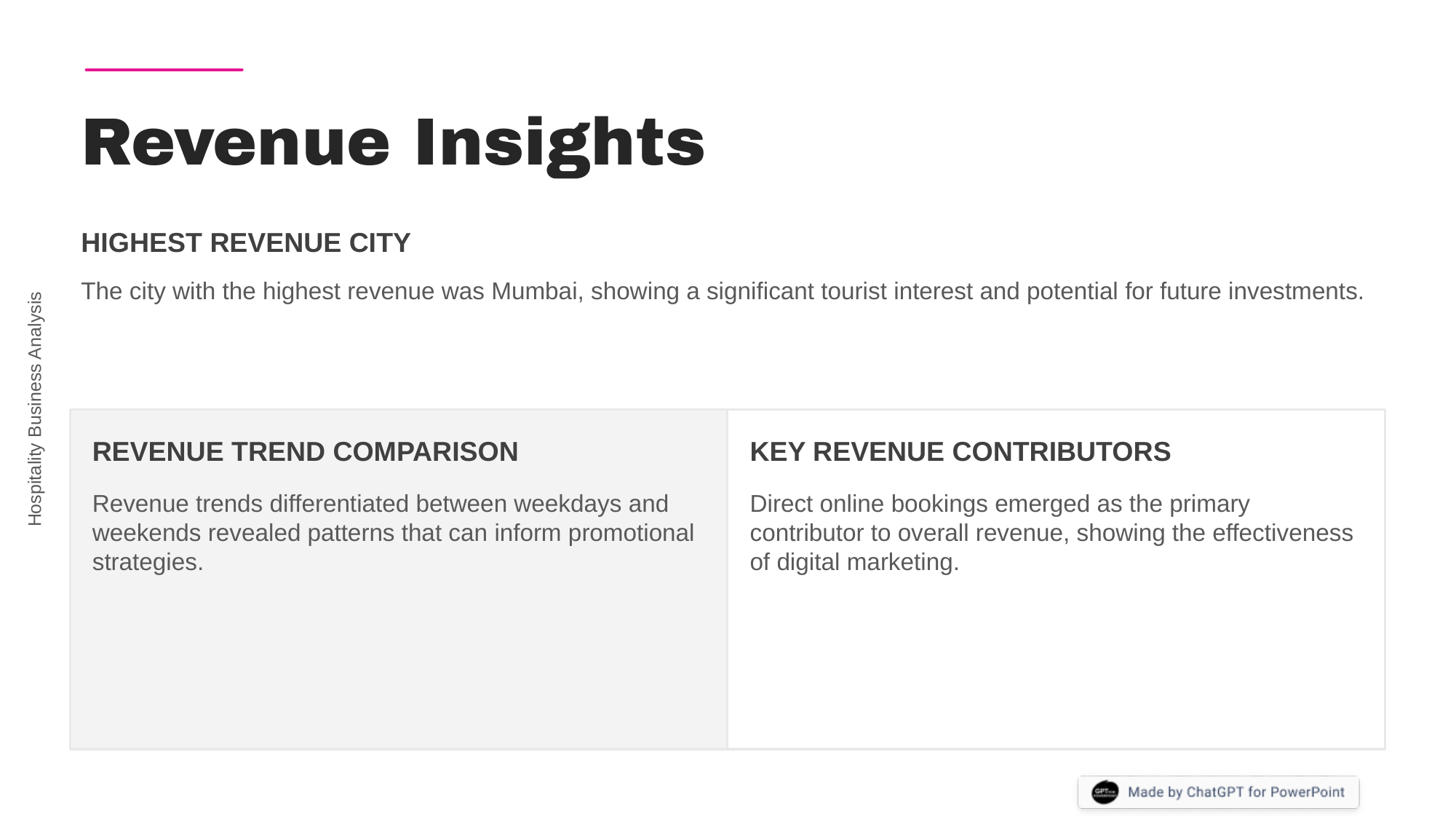

# Revenue Insights
HIGHEST REVENUE CITY
The city with the highest revenue was Mumbai, showing a significant tourist interest and potential for future investments.
Hospitality Business Analysis
REVENUE TREND COMPARISON
KEY REVENUE CONTRIBUTORS
Revenue trends differentiated between weekdays and weekends revealed patterns that can inform promotional strategies.
Direct online bookings emerged as the primary contributor to overall revenue, showing the effectiveness of digital marketing.